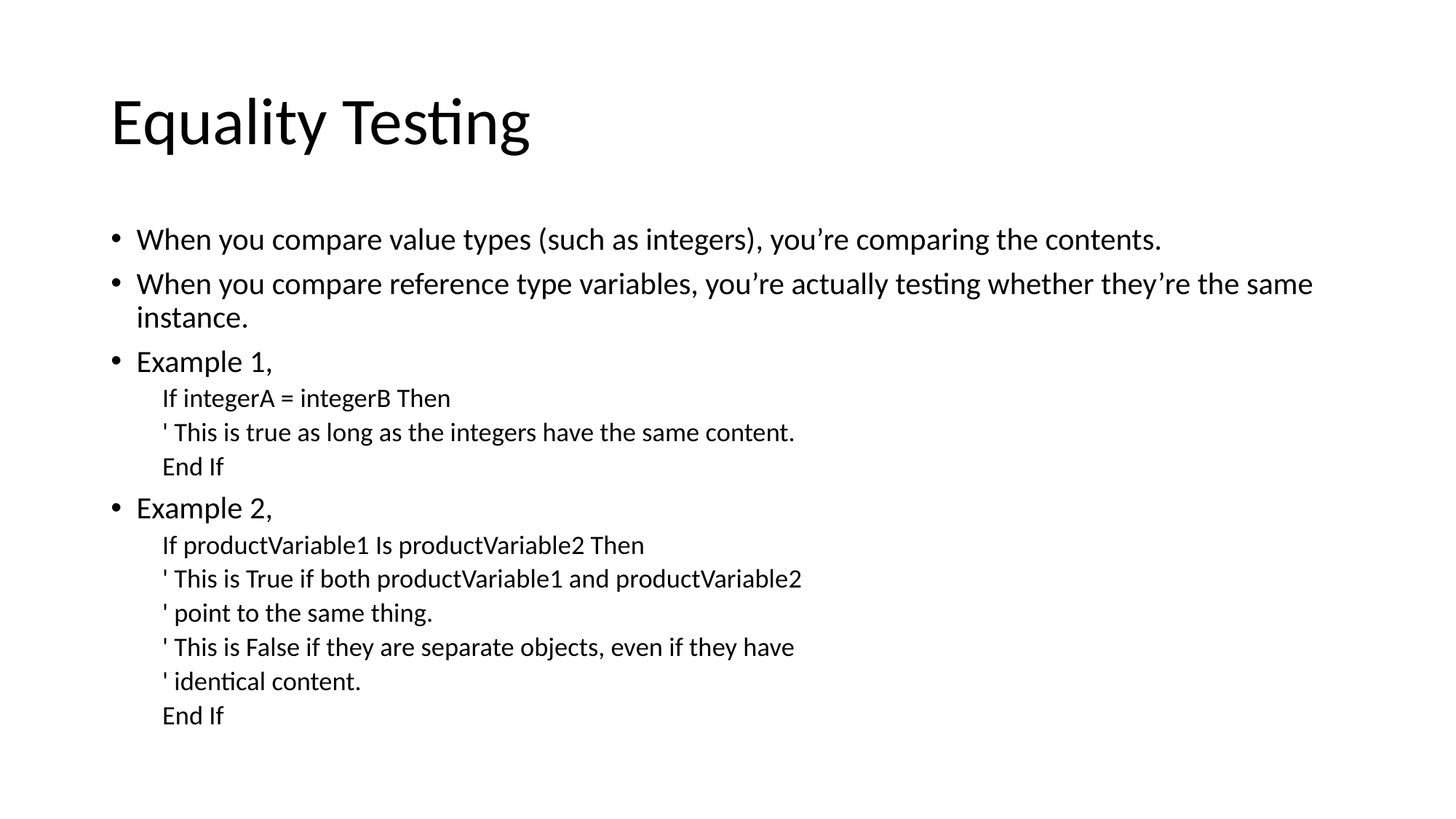

# Equality Testing
When you compare value types (such as integers), you’re comparing the contents.
When you compare reference type variables, you’re actually testing whether they’re the same instance.
Example 1,
If integerA = integerB Then
' This is true as long as the integers have the same content.
End If
Example 2,
If productVariable1 Is productVariable2 Then
' This is True if both productVariable1 and productVariable2
' point to the same thing.
' This is False if they are separate objects, even if they have
' identical content.
End If